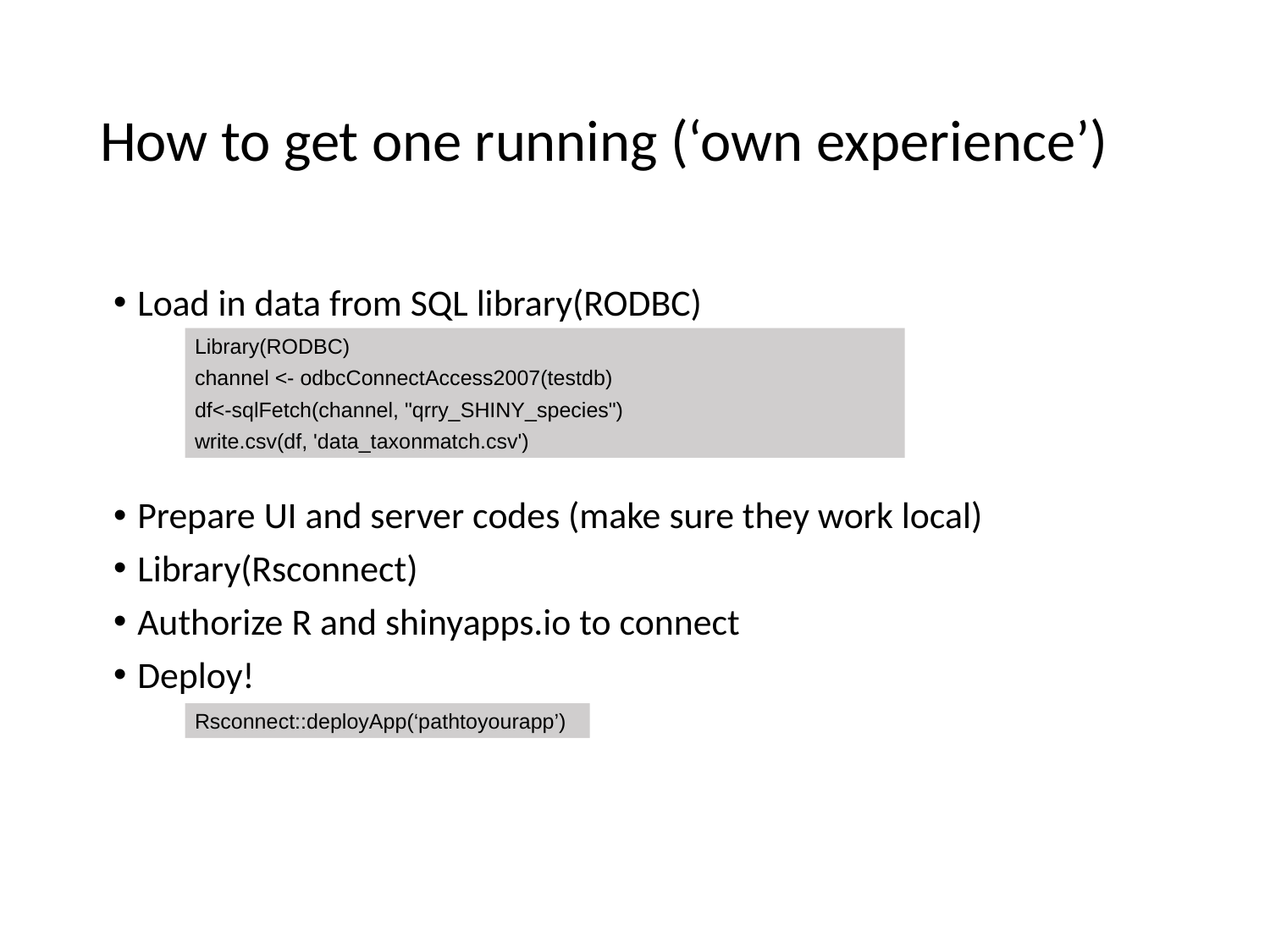

# How to get one running (‘own experience’)
Load in data from SQL library(RODBC)

Prepare UI and server codes (make sure they work local)
Library(Rsconnect)
Authorize R and shinyapps.io to connect
Deploy!
Library(RODBC)
channel <- odbcConnectAccess2007(testdb)
df<-sqlFetch(channel, "qrry_SHINY_species")
write.csv(df, 'data_taxonmatch.csv')
Rsconnect::deployApp(‘pathtoyourapp’)